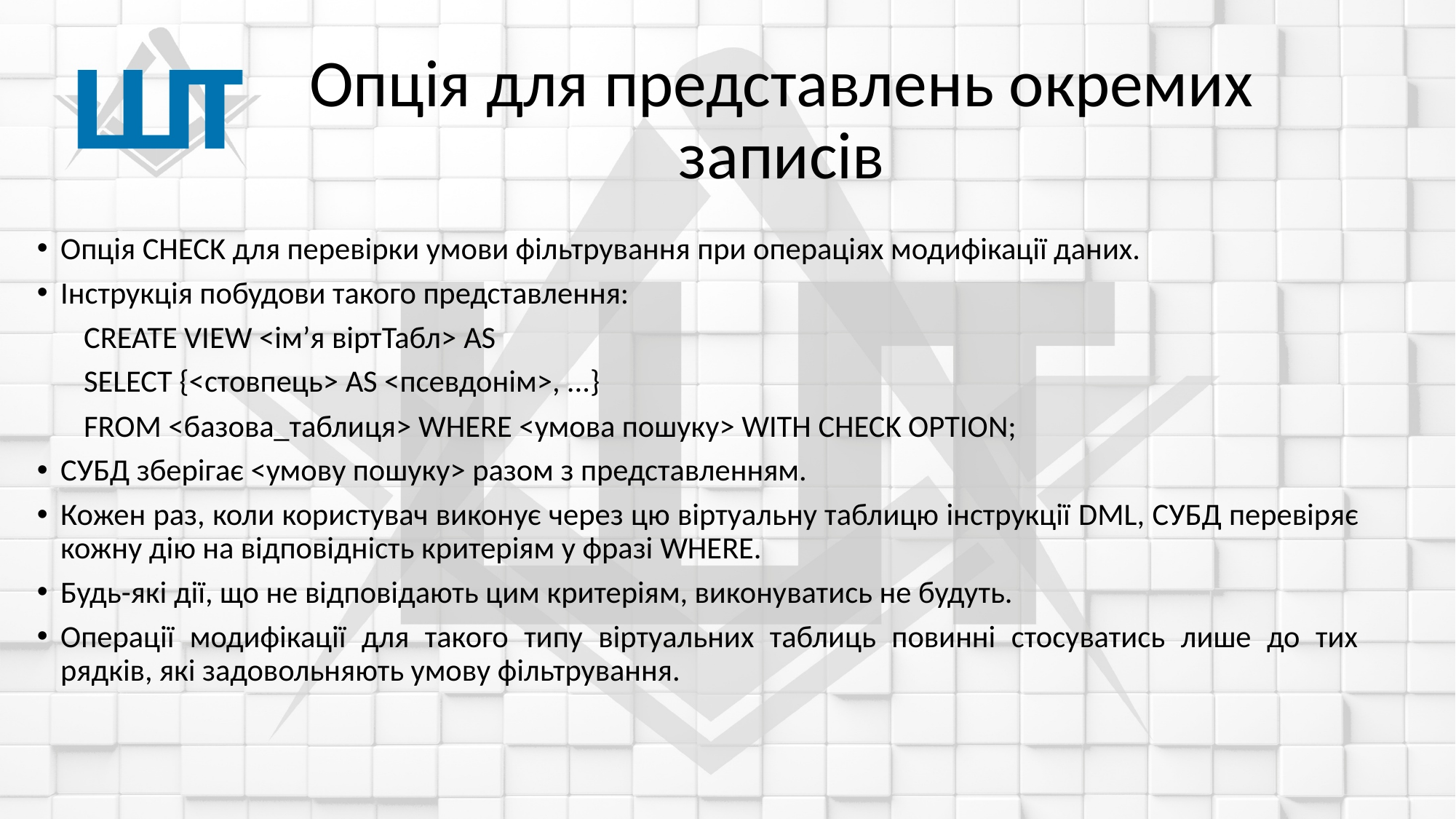

# Опція для представлень окремих записів
Опція CHECK для перевірки умови фільтрування при операціях модифікації даних.
Інструкція побудови такого представлення:
CREATE VIEW <ім’я віртТабл> AS
SELECT {<стовпець> AS <псевдонім>, ...}
FROM <базова_таблиця> WHERE <умова пошуку> WITH CHECK OPTION;
СУБД зберігає <умову пошуку> разом з представленням.
Кожен раз, коли користувач виконує через цю віртуальну таблицю інструкції DML, СУБД перевіряє кожну дію на відповідність критеріям у фразі WHERE.
Будь-які дії, що не відповідають цим критеріям, виконуватись не будуть.
Операції модифікації для такого типу віртуальних таблиць повинні стосуватись лише до тих рядків, які задовольняють умову фільтрування.